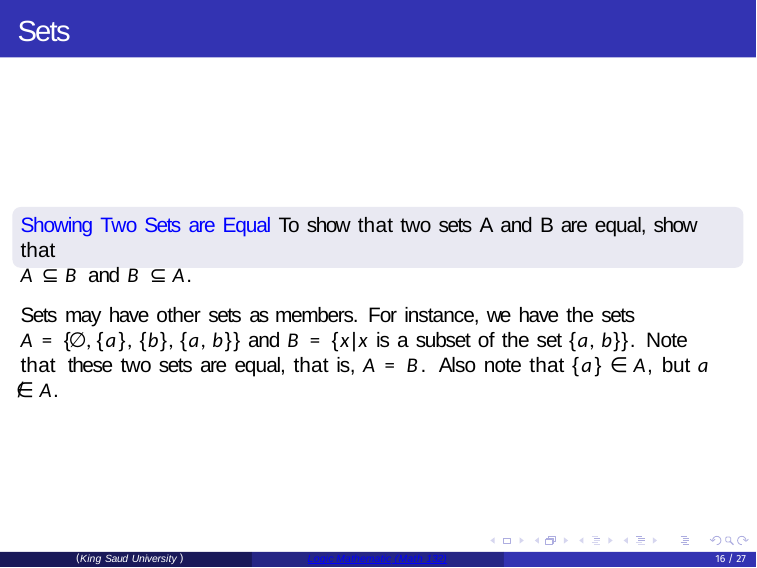

# Sets

Showing Two Sets are Equal To show that two sets A and B are equal, show that
A ⊆ B and B ⊆ A.
Sets may have other sets as members. For instance, we have the sets
A = {∅, {a}, {b}, {a, b}} and B = {x|x is a subset of the set {a, b}}. Note that  these two sets are equal, that is, A = B. Also note that {a} ∈ A, but a ̸∈ A.

(King Saud University )
Logic Mathematic (Math 132)
16 / 27